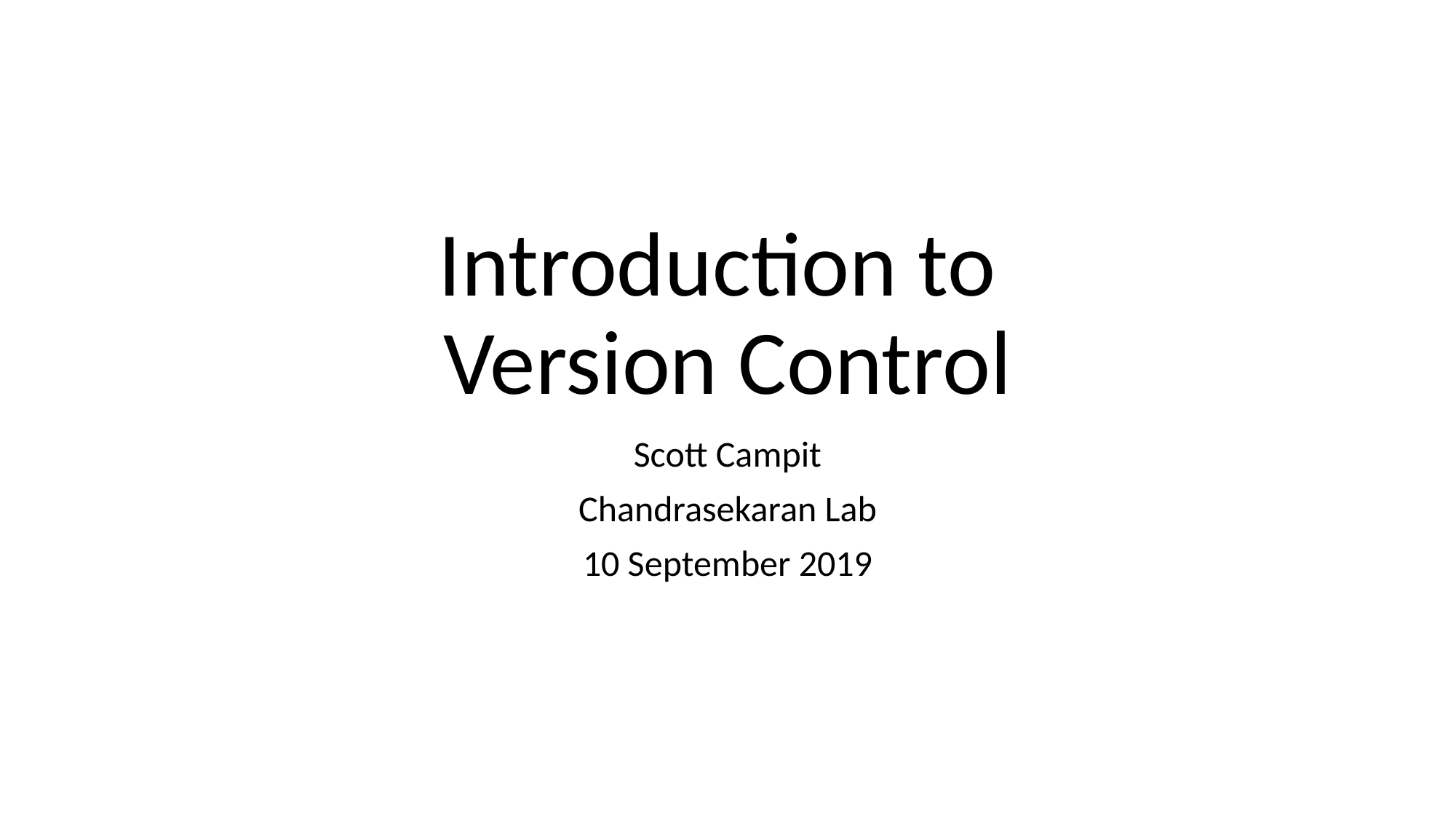

# Introduction to Version Control
Scott Campit
Chandrasekaran Lab
10 September 2019